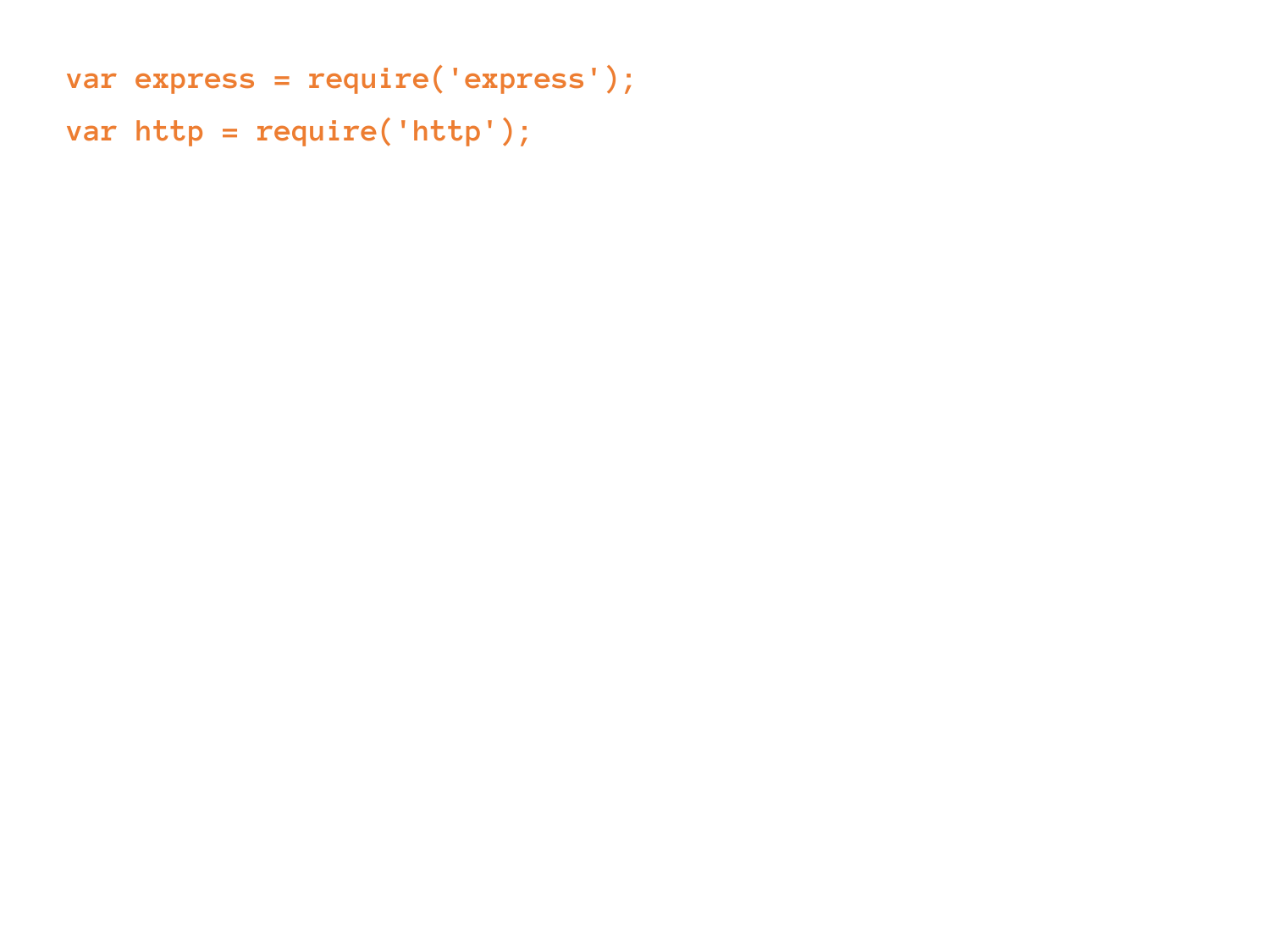

var express = require('express');
var http = require('http');